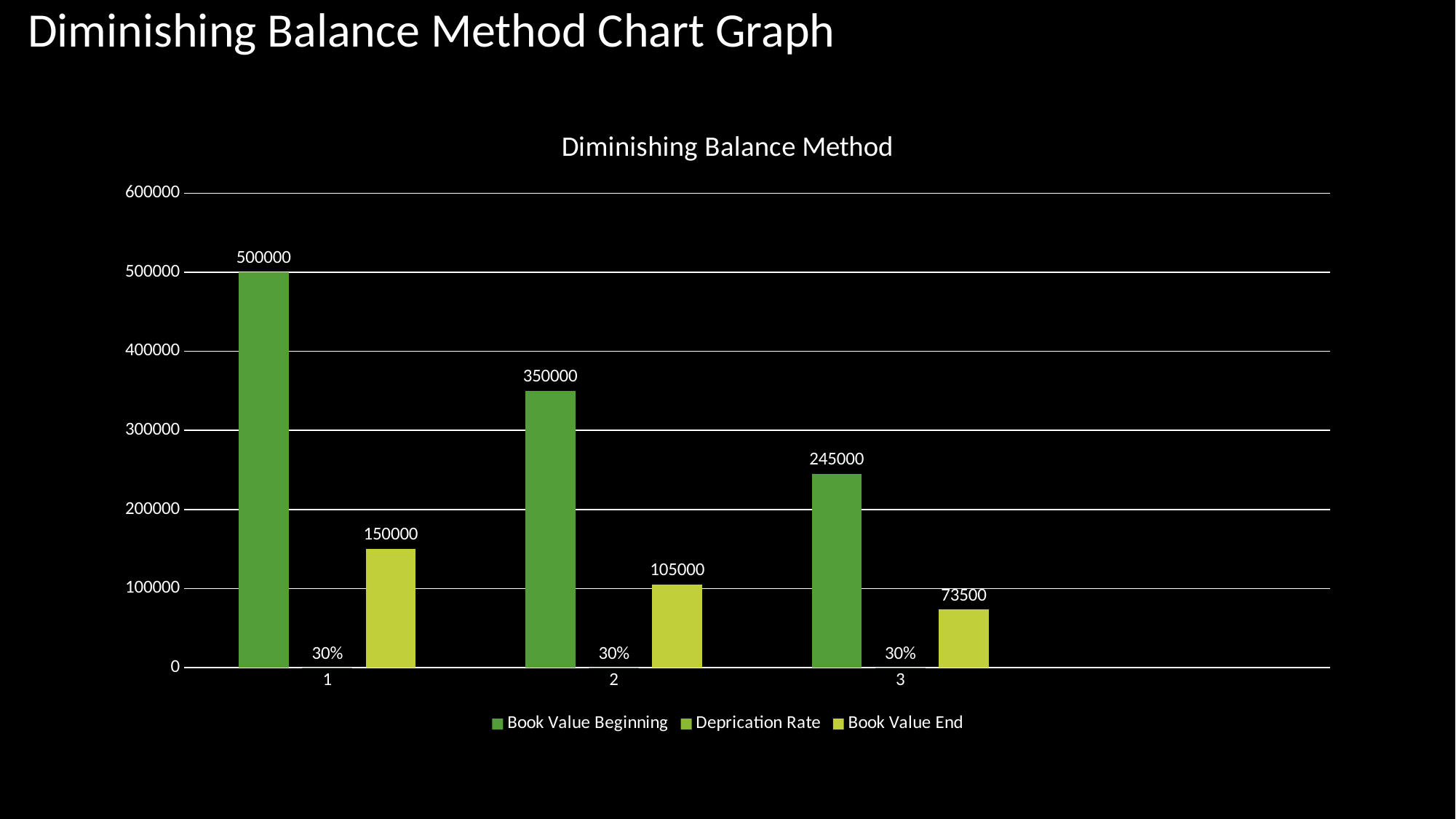

# Diminishing Balance Method Chart Graph

### Chart: Diminishing Balance Method

| Category | Book Value Beginning | Deprication Rate | Book Value End |
|---|---|---|---|
| 1 | 500000.0 | 0.3 | 150000.0 |
| 2 | 350000.0 | 0.3 | 105000.0 |
| 3 | 245000.0 | 0.3 | 73500.0 |
|  | None | None | None |